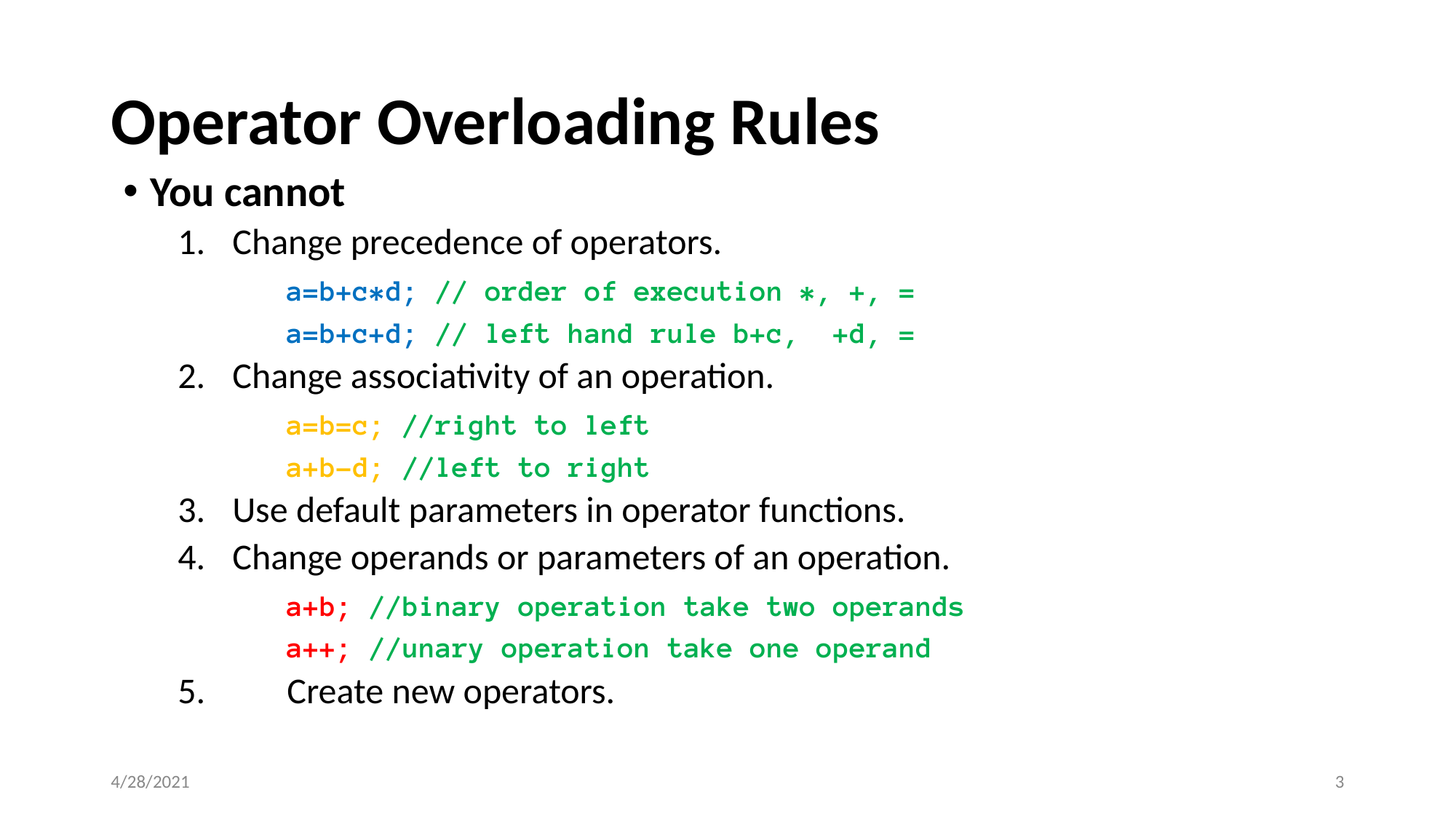

# Operator Overloading Rules
You cannot
Change precedence of operators.
	a=b+c*d; // order of execution *, +, =
	a=b+c+d; // left hand rule b+c,  +d, =
Change associativity of an operation.
 	a=b=c; //right to left
	a+b-d; //left to right
Use default parameters in operator functions.
Change operands or parameters of an operation.
	a+b; //binary operation take two operands
	a++; //unary operation take one operand
5.	Create new operators.
4/28/2021
3